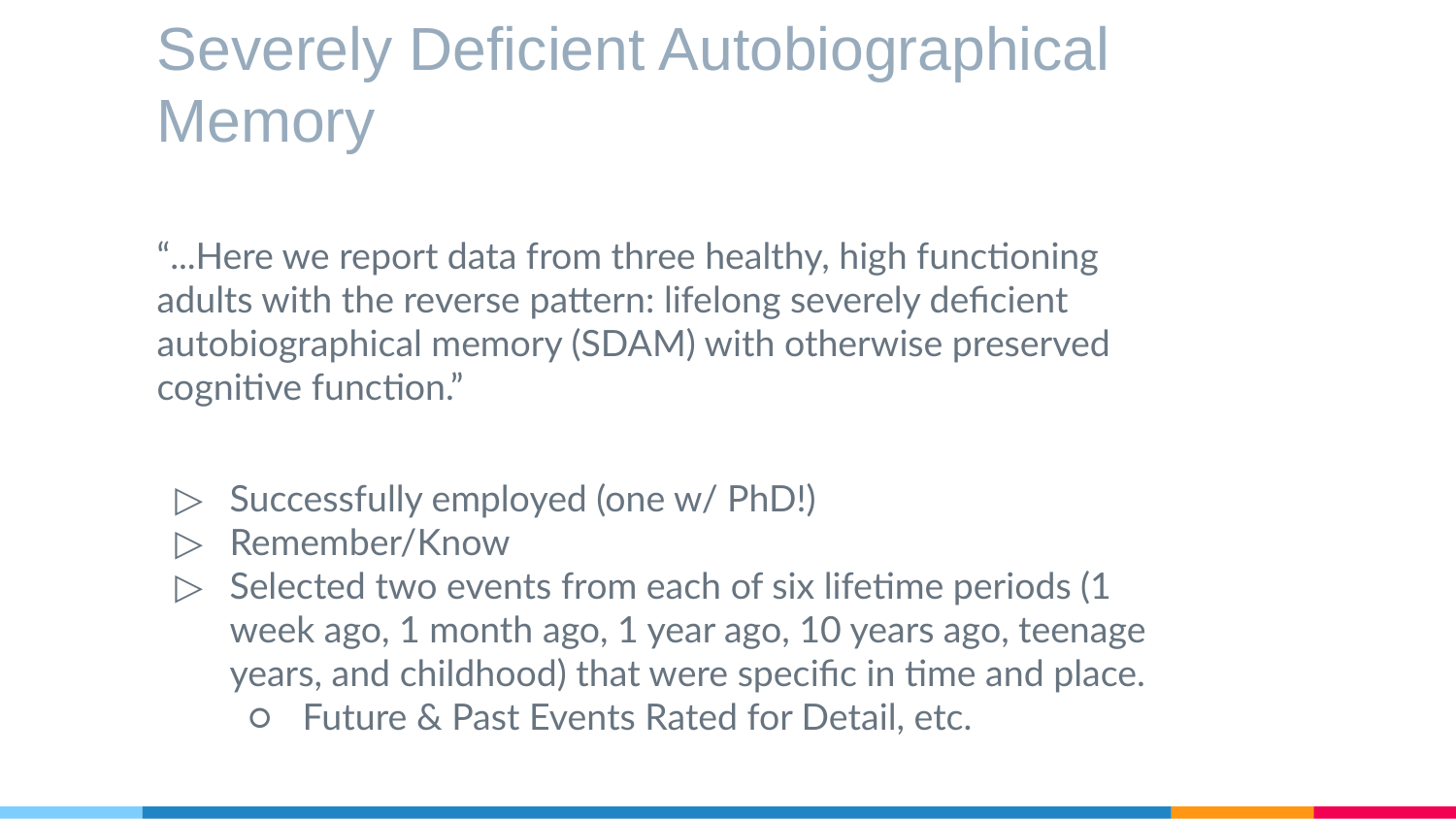

# Severely Deficient Autobiographical Memory
“...Here we report data from three healthy, high functioning adults with the reverse pattern: lifelong severely deficient autobiographical memory (SDAM) with otherwise preserved cognitive function.”

Successfully employed (one w/ PhD!)
Remember/Know
Selected two events from each of six lifetime periods (1 week ago, 1 month ago, 1 year ago, 10 years ago, teenage years, and childhood) that were specific in time and place.
Future & Past Events Rated for Detail, etc.